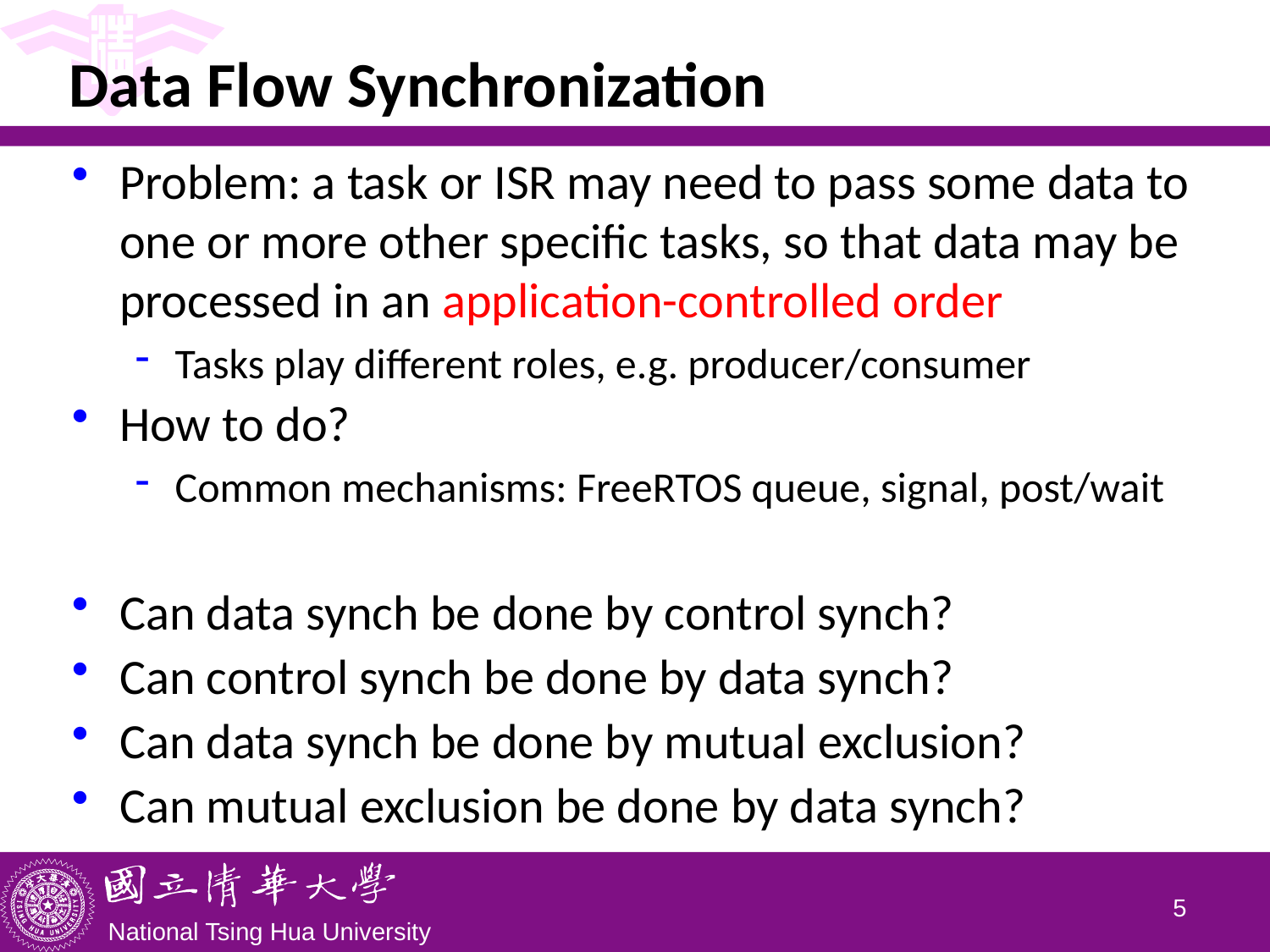

# Data Flow Synchronization
Problem: a task or ISR may need to pass some data to one or more other specific tasks, so that data may be processed in an application-controlled order
Tasks play different roles, e.g. producer/consumer
How to do?
Common mechanisms: FreeRTOS queue, signal, post/wait

Can data synch be done by control synch?
Can control synch be done by data synch?
Can data synch be done by mutual exclusion?
Can mutual exclusion be done by data synch?

5